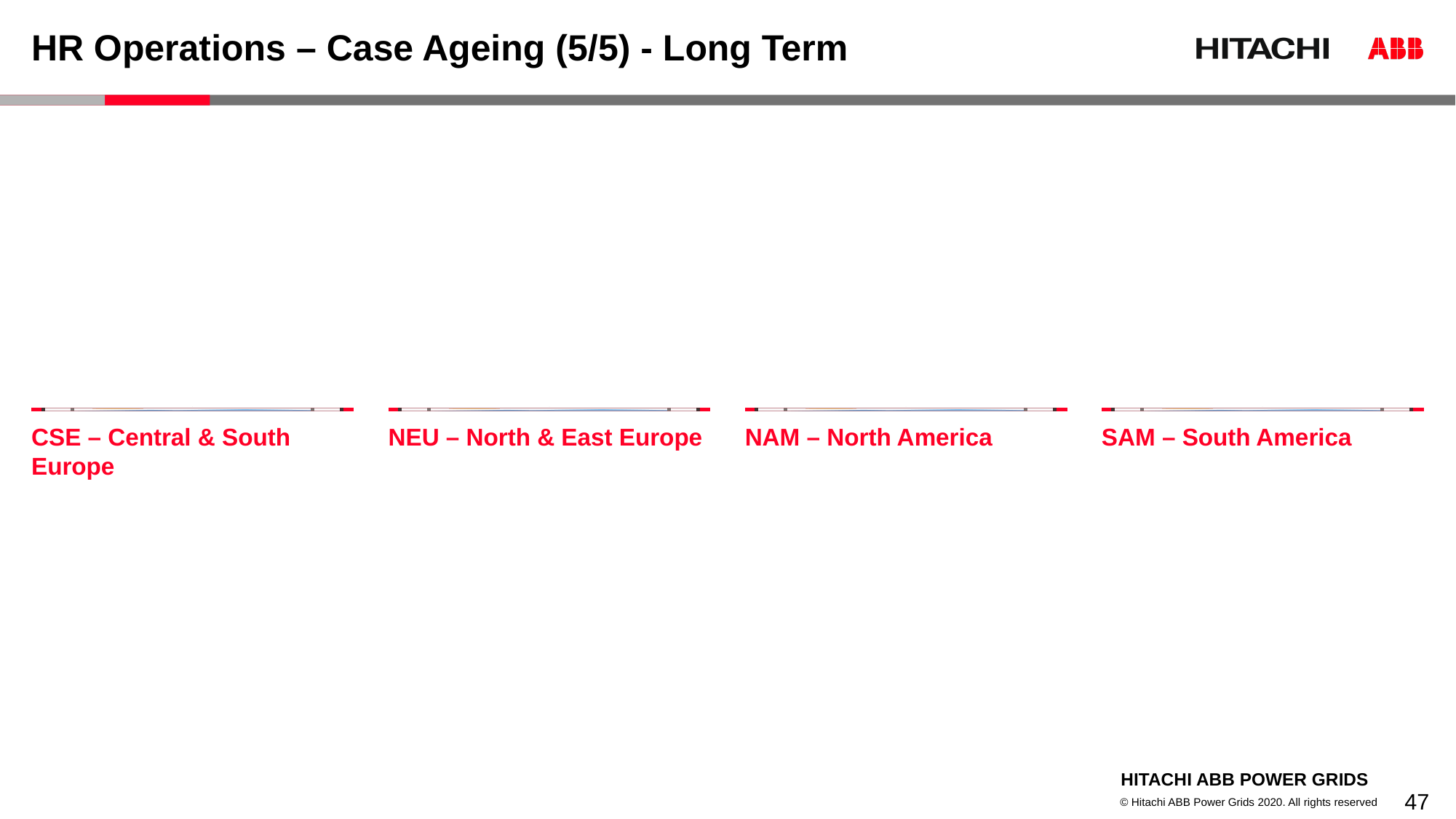

# HR Operations – Case Ageing (5/5) - Long Term

CSE – Central & South Europe

NEU – North & East Europe

NAM – North America

SAM – South America

47